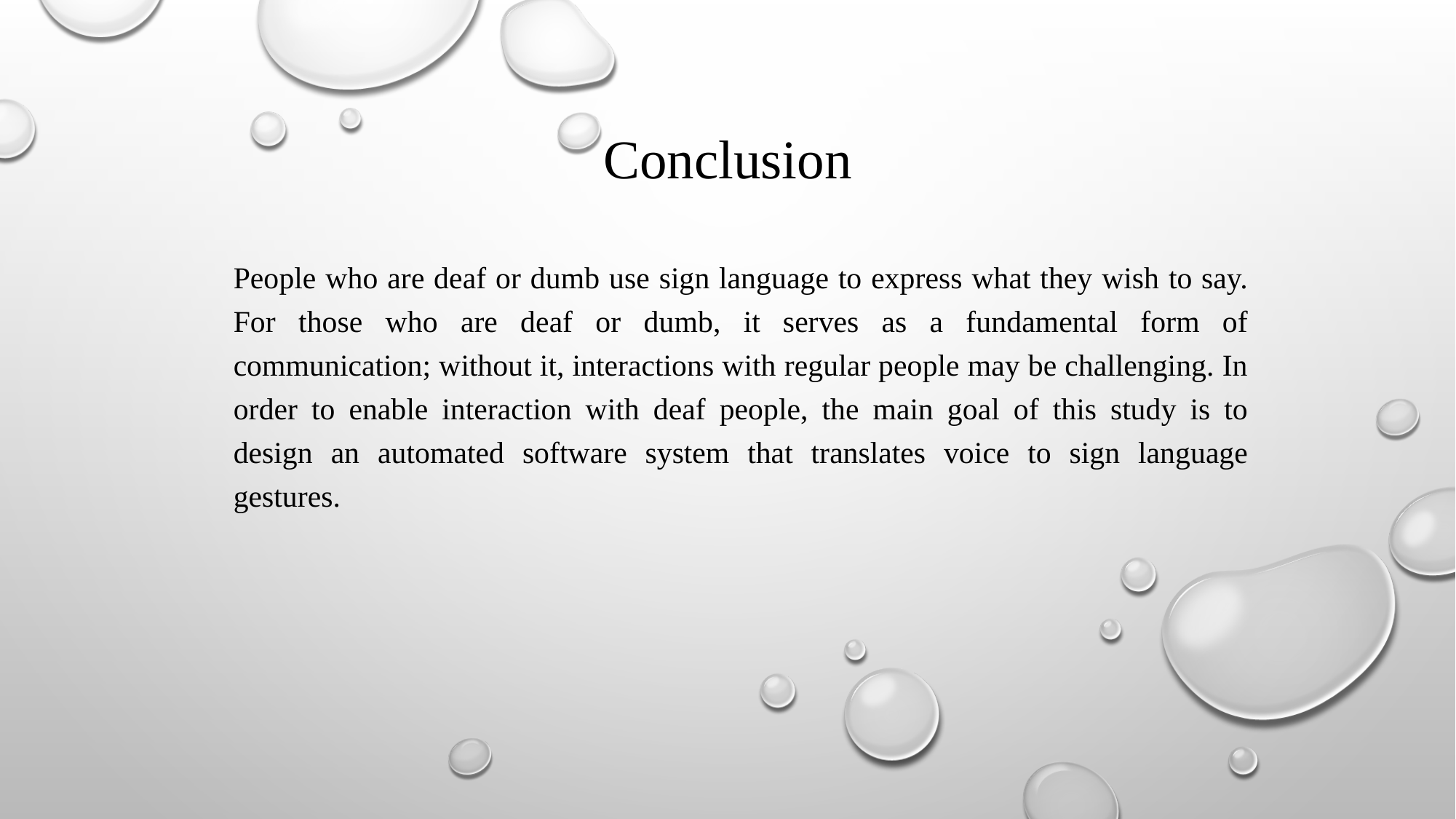

# Conclusion
People who are deaf or dumb use sign language to express what they wish to say. For those who are deaf or dumb, it serves as a fundamental form of communication; without it, interactions with regular people may be challenging. In order to enable interaction with deaf people, the main goal of this study is to design an automated software system that translates voice to sign language gestures.